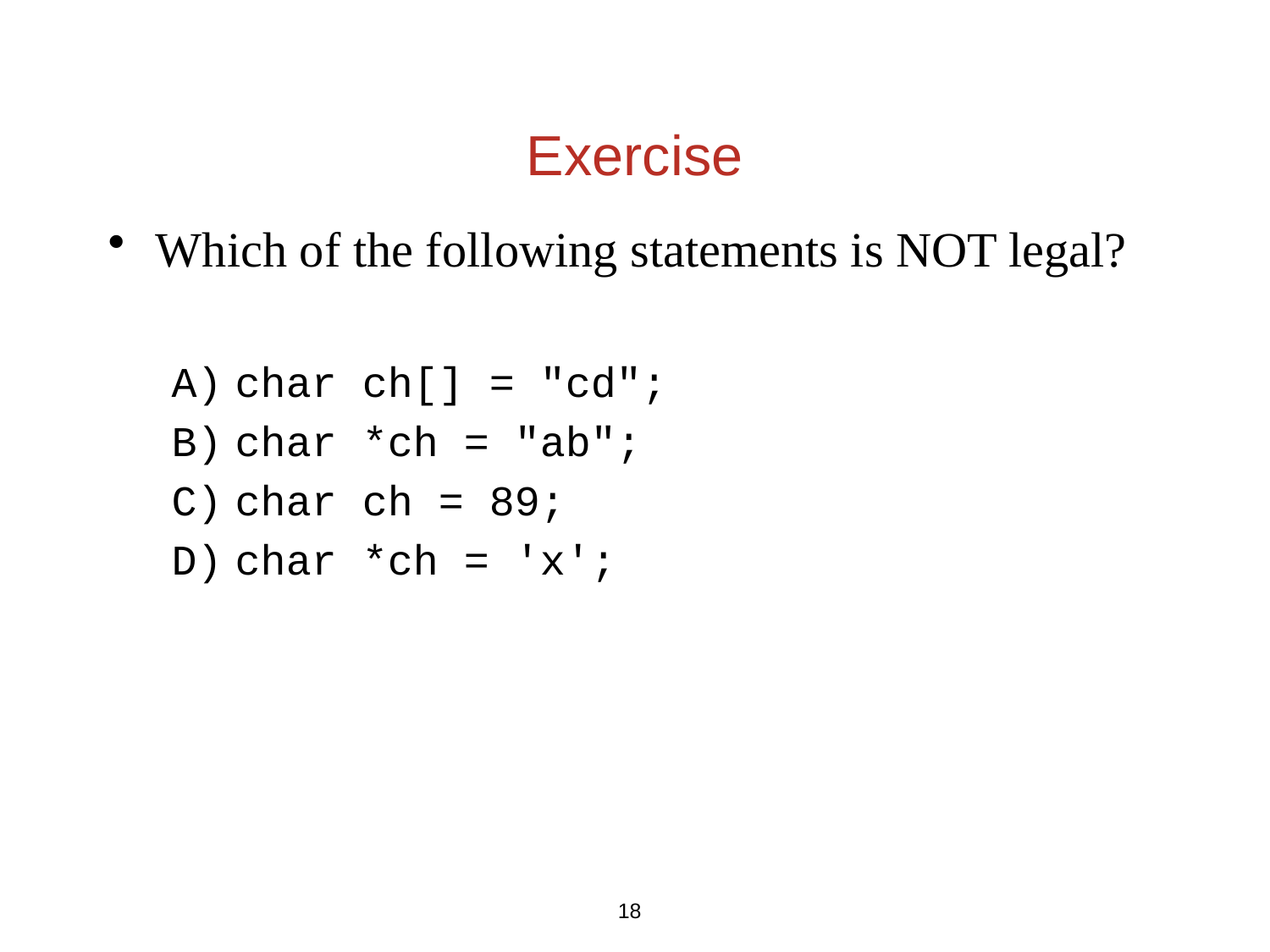

# Exercise
Which of the following statements is NOT legal?

char ch[] = "cd";
char *ch = "ab";
char ch = 89;
char *ch = 'x';
18